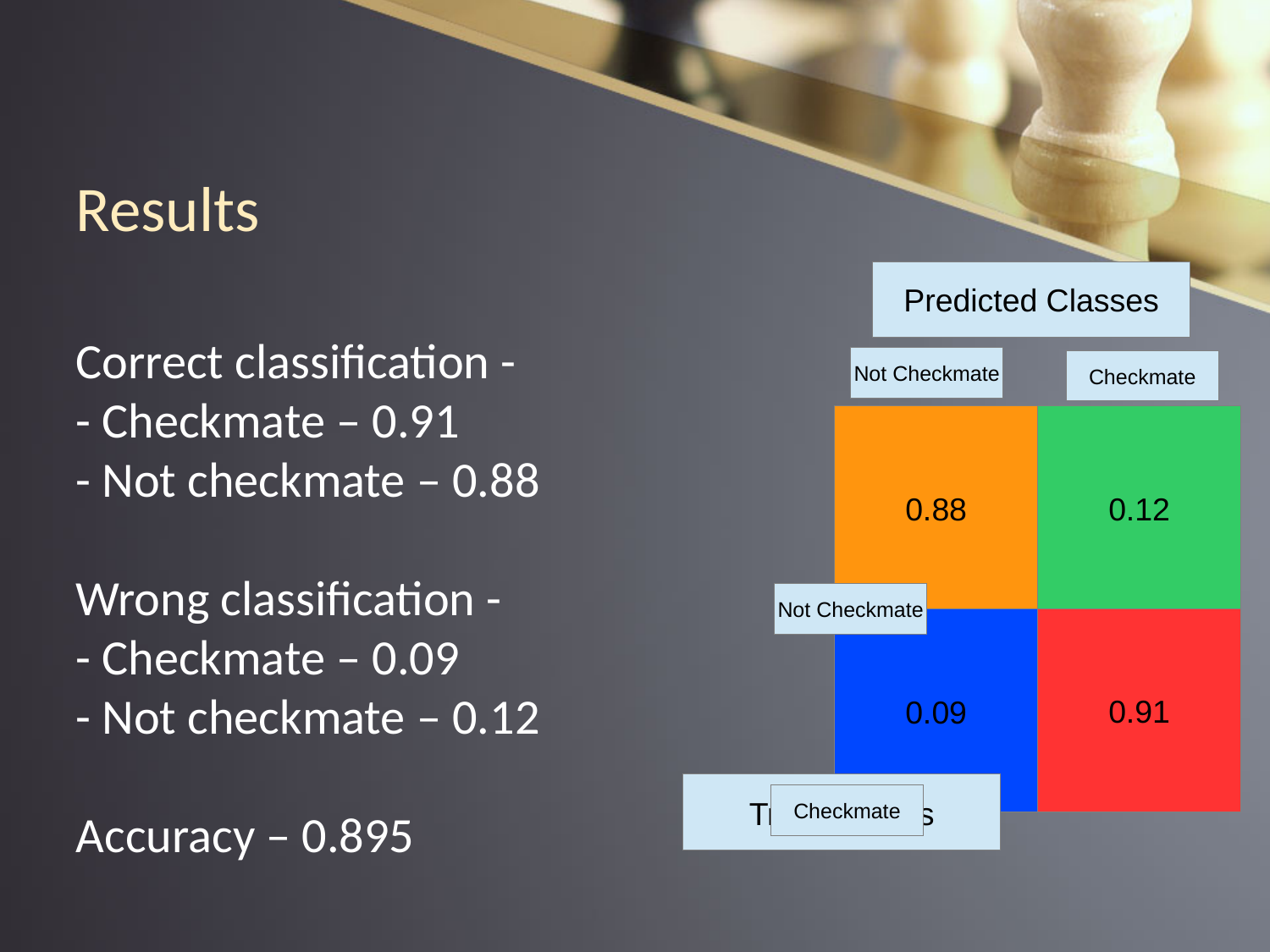

Results
Predicted Classes

Correct classification -
- Checkmate – 0.91
- Not checkmate – 0.88

Wrong classification -
- Checkmate – 0.09
- Not checkmate – 0.12

Accuracy – 0.895

Not Checkmate
Checkmate
0.88
0.12
Not Checkmate
0.91
0.09
True Classes
Checkmate